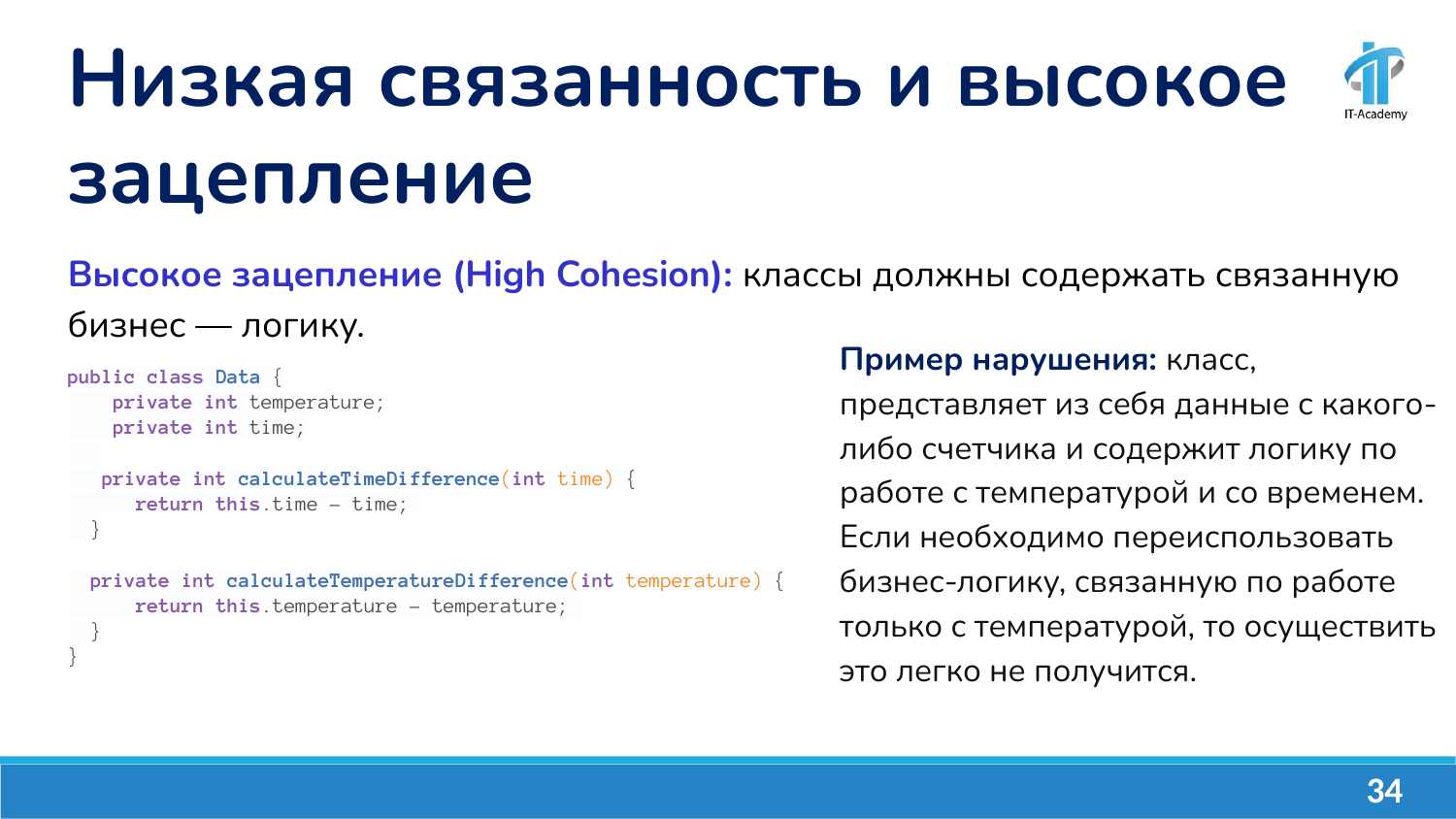

Низкая связанность и высокое зацепление
Высокое зацепление (High Cohesion): классы должны содержать связанную бизнес — логику.
Пример нарушения: класс, представляет из себя данные с какого-либо счетчика и содержит логику по работе с температурой и со временем.
Если необходимо переиспользовать бизнес-логику, связанную по работе только с температурой, то осуществить это легко не получится.
public class Data {
    private int temperature;
    private int time;

   private int calculateTimeDifference(int time) {
      return this.time - time;
  }

  private int calculateTemperatureDifference(int temperature) {
      return this.temperature - temperature;
  }
}
34